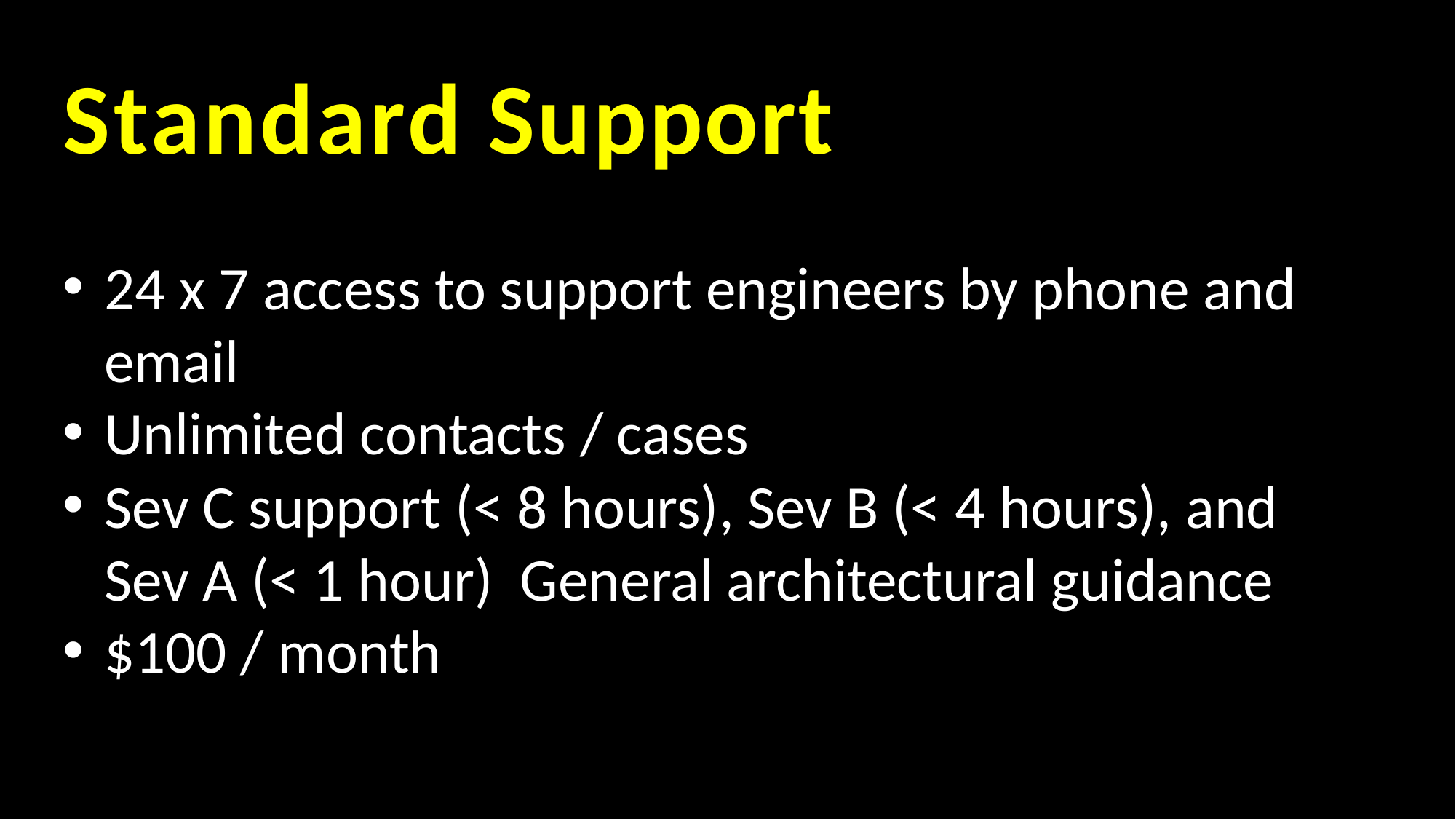

# Standard Support
24 x 7 access to support engineers by phone and email
Unlimited contacts / cases
Sev C support (< 8 hours), Sev B (< 4 hours), and Sev A (< 1 hour)  General architectural guidance
$100 / month